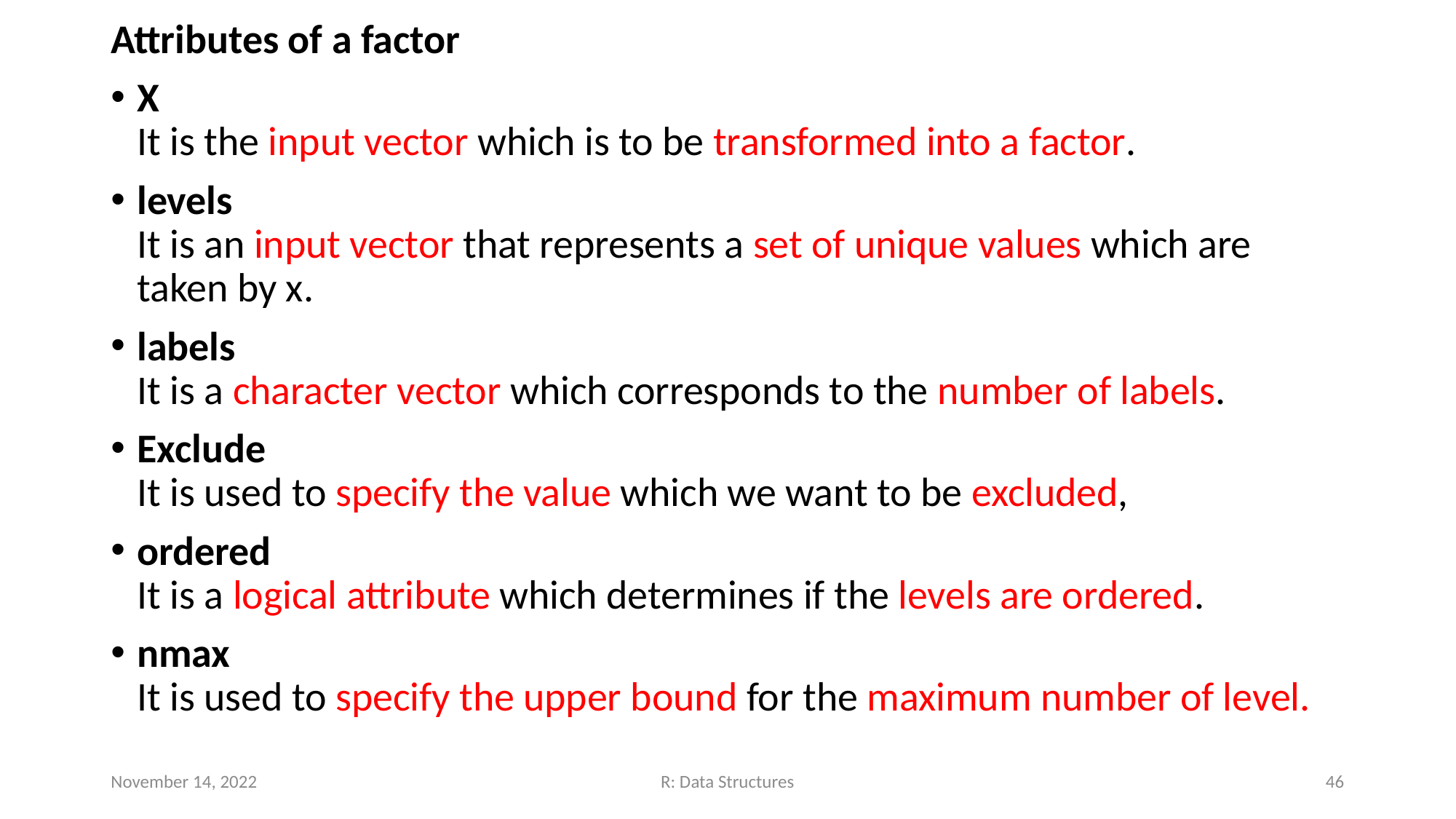

Attributes of a factor
X
It is the input vector which is to be transformed into a factor.
levels
It is an input vector that represents a set of unique values which are taken by x.
labels
It is a character vector which corresponds to the number of labels.
Exclude
It is used to specify the value which we want to be excluded,
ordered
It is a logical attribute which determines if the levels are ordered.
nmax
It is used to specify the upper bound for the maximum number of level.

November 14, 2022
R: Data Structures
46